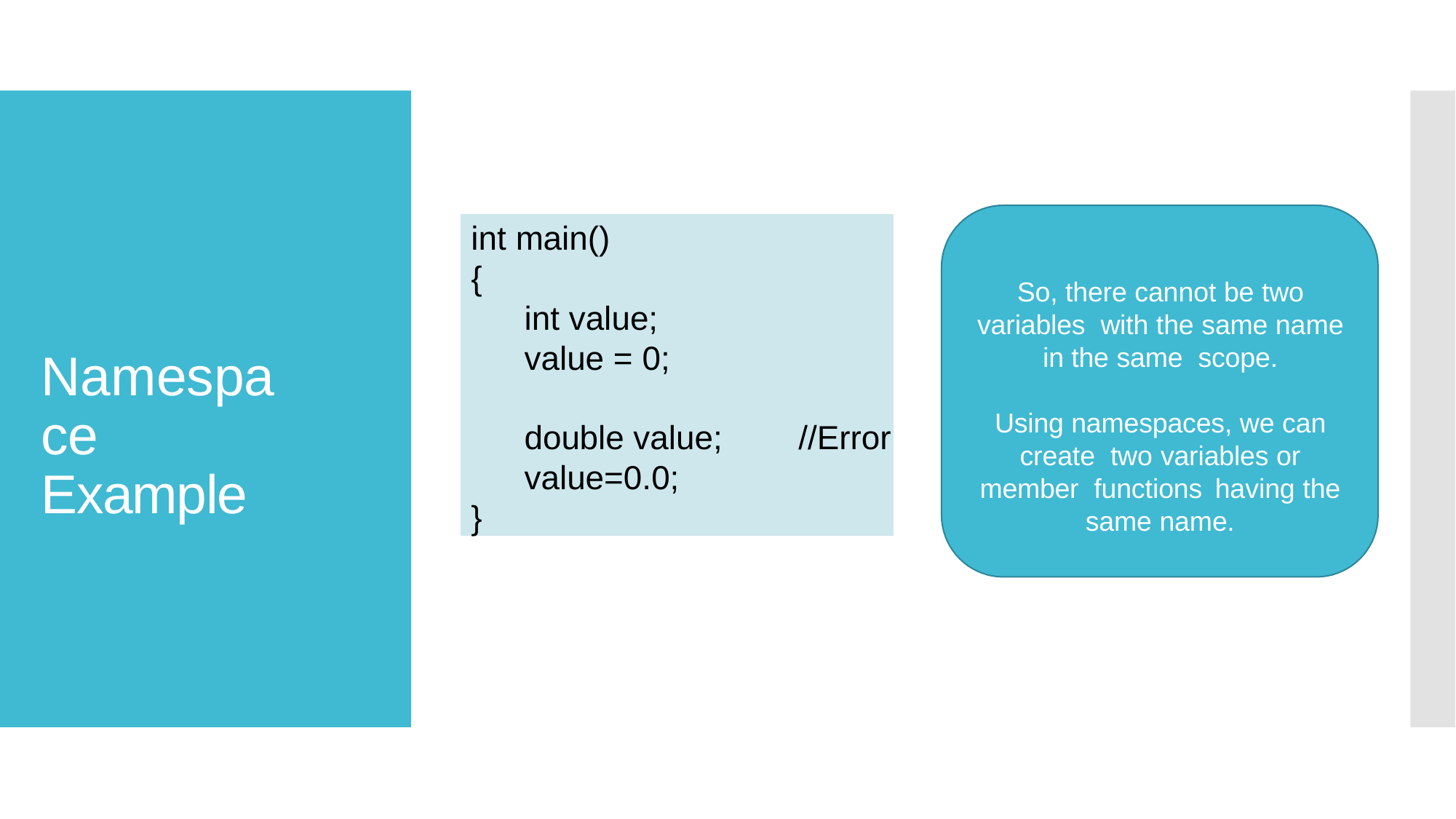

int main()
{
int value;
value = 0;

double value;	//Error
value=0.0;
}
So, there cannot be two variables  with the same name in the same  scope.
Namespace  Example
Using namespaces, we can create  two variables or member  functions having the same name.